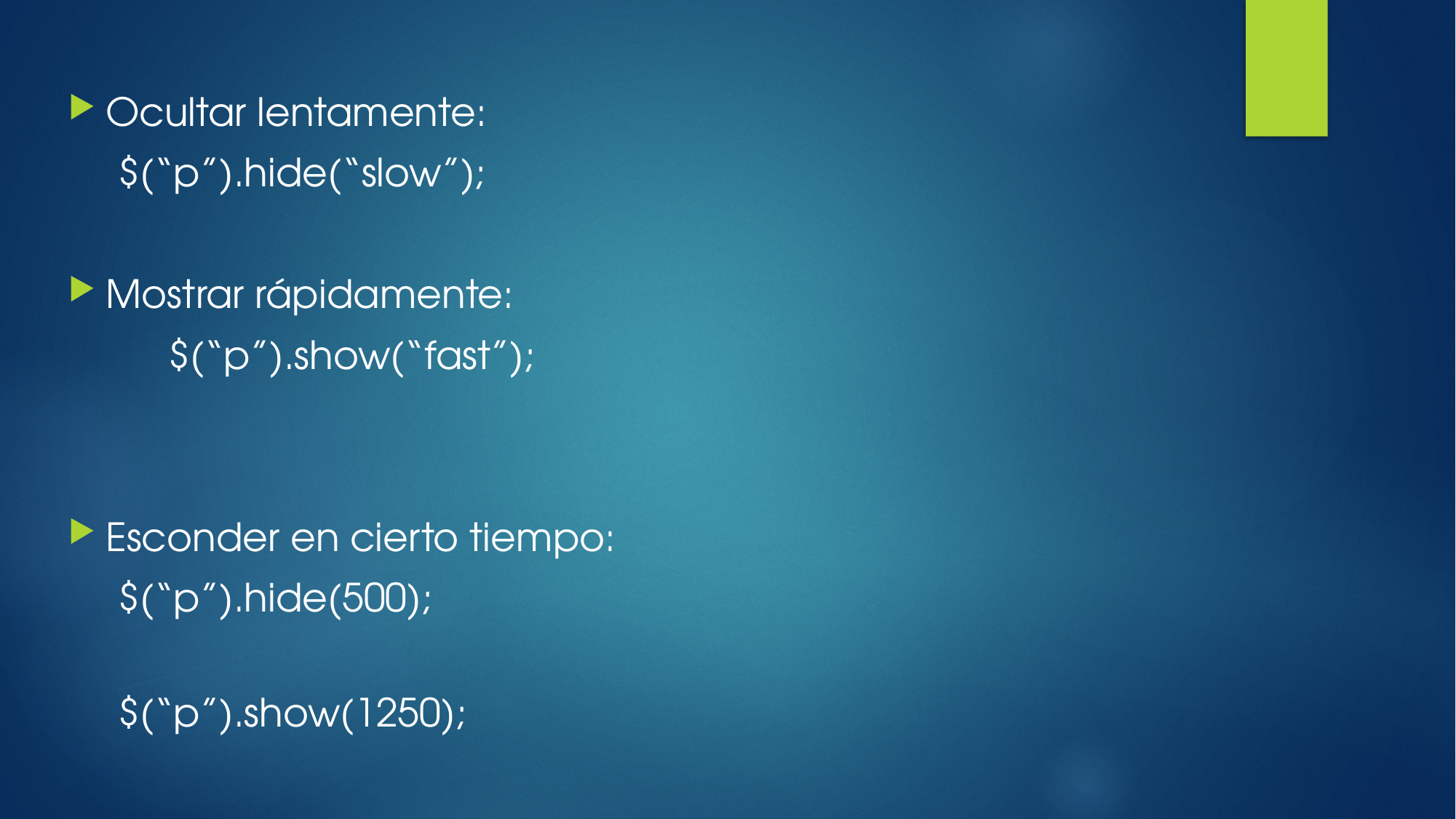

Ocultar lentamente:
$(“p”).hide(“slow”);

Mostrar rápidamente:
	$(“p”).show(“fast”);

Esconder en cierto tiempo:
$(“p”).hide(500);

$(“p”).show(1250);